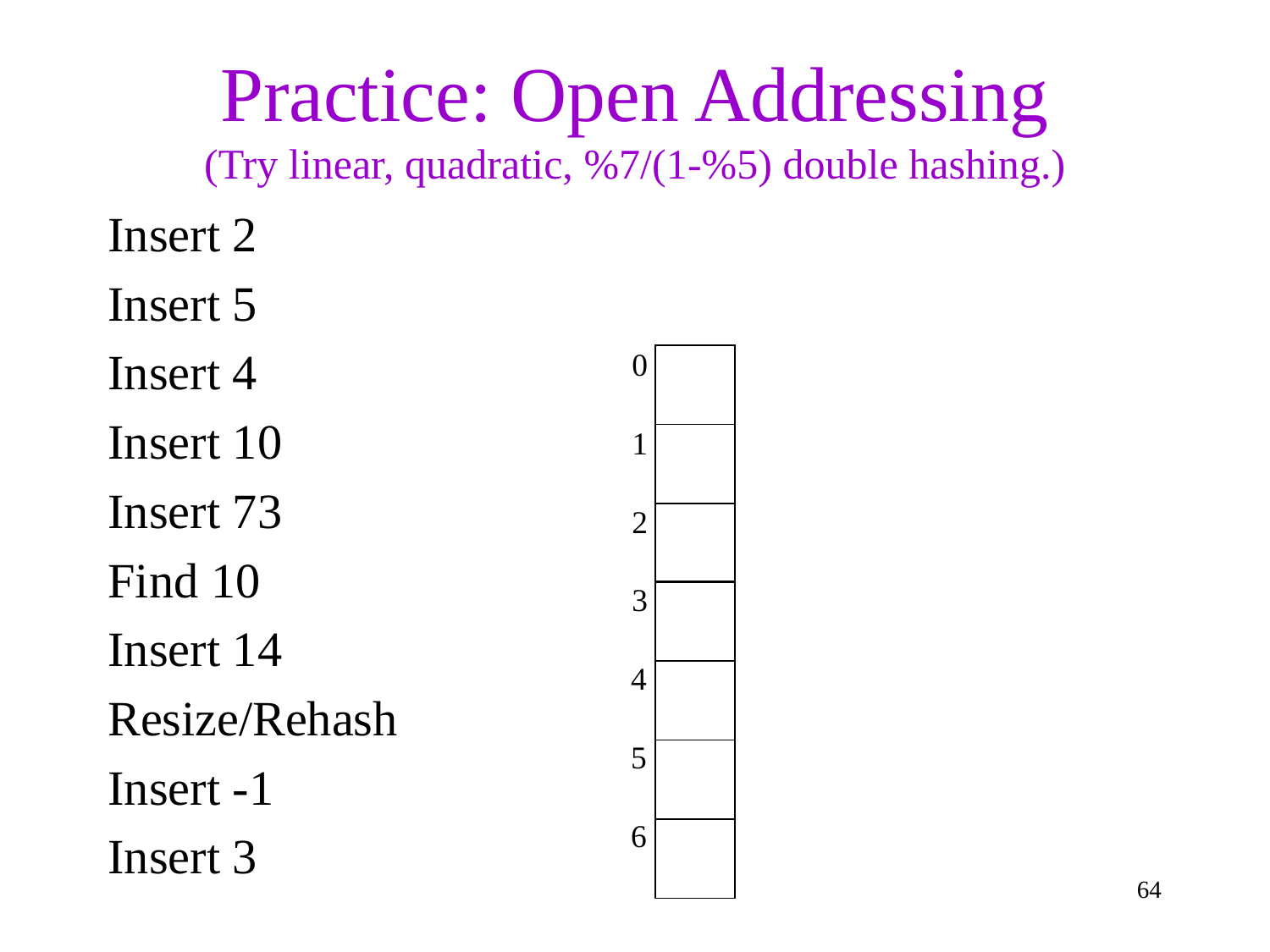

# Practice: Open Addressing (Try linear, quadratic, %7/(1-%5) double hashing.)
Insert 2
Insert 5
Insert 4
Insert 10
Insert 73
Find 10
Insert 14
Resize/Rehash
Insert -1
Insert 3
0

1

2

3

4

5

6

64